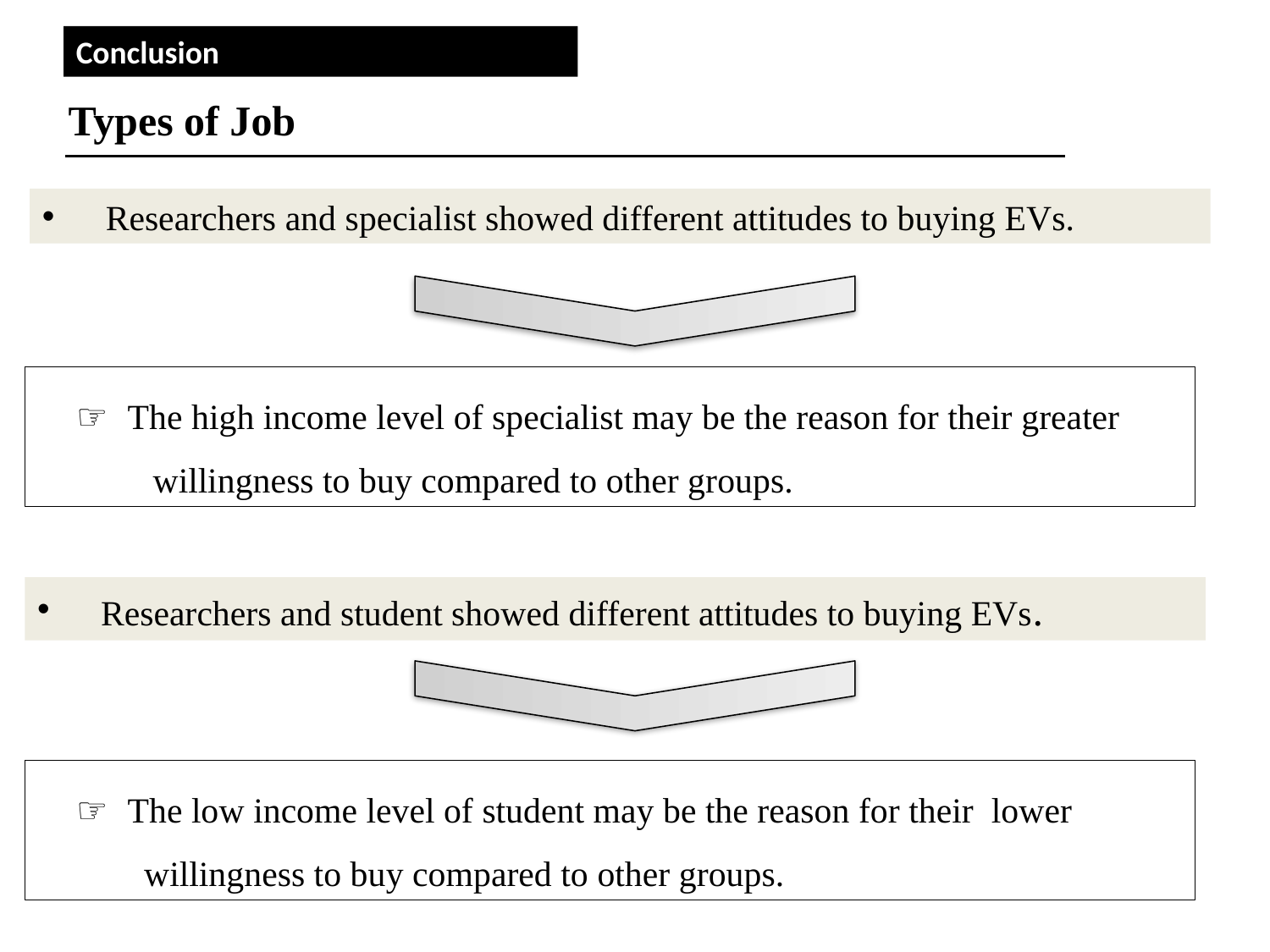

Conclusion
Types of Job

Researchers and specialist showed different attitudes to buying EVs.
    ☞  The high income level of specialist may be the reason for their greater
             willingness to buy compared to other groups.

Researchers and student showed different attitudes to buying EVs.
    ☞  The low income level of student may be the reason for their  lower
            willingness to buy compared to other groups.